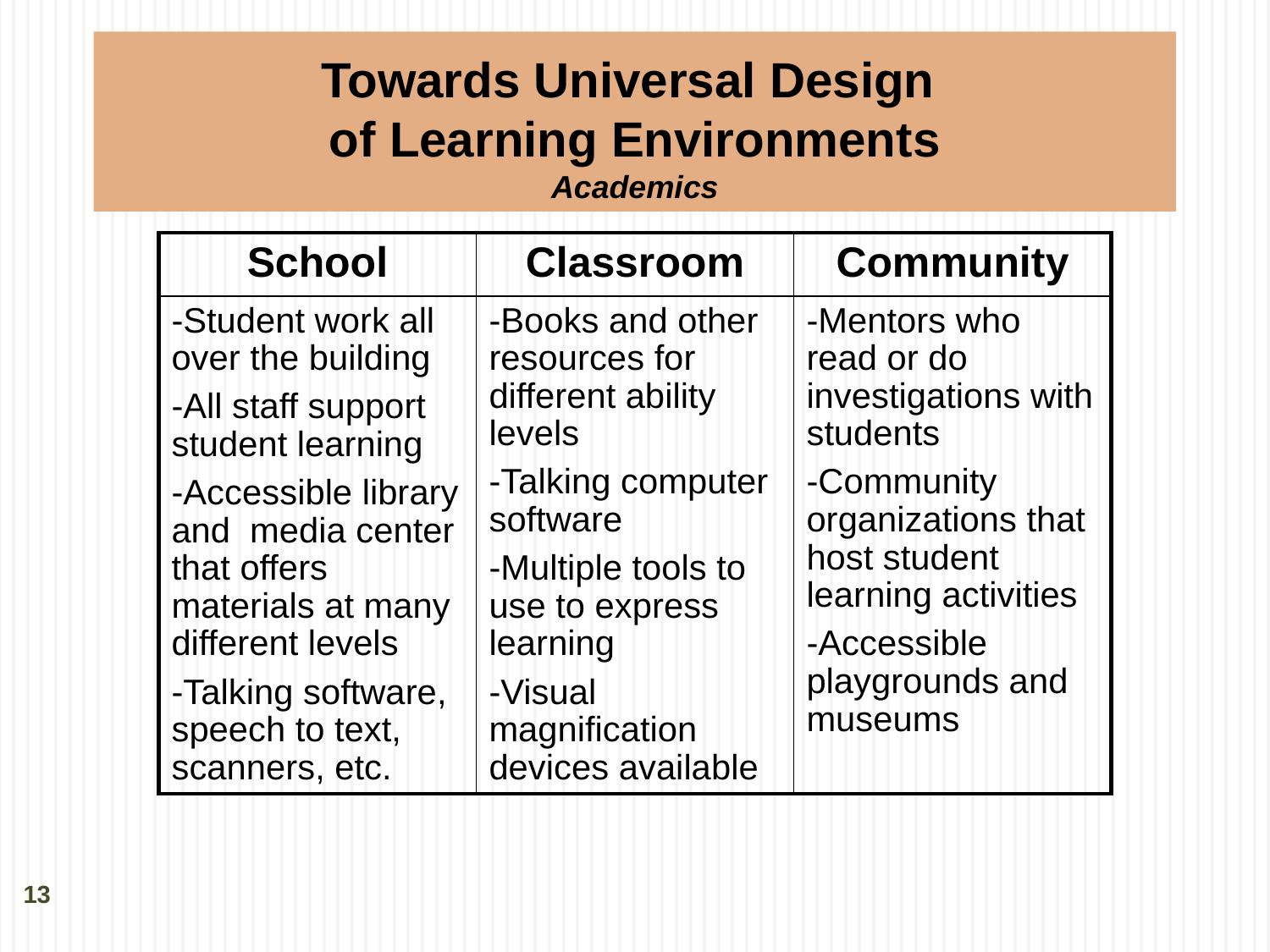

Towards Universal Design
of Learning Environments
Academics
| School | Classroom | Community |
| --- | --- | --- |
| -Student work all over the building -All staff support student learning -Accessible library and media center that offers materials at many different levels -Talking software, speech to text, scanners, etc. | -Books and other resources for different ability levels -Talking computer software -Multiple tools to use to express learning -Visual magnification devices available | -Mentors who read or do investigations with students -Community organizations that host student learning activities -Accessible playgrounds and museums |
13